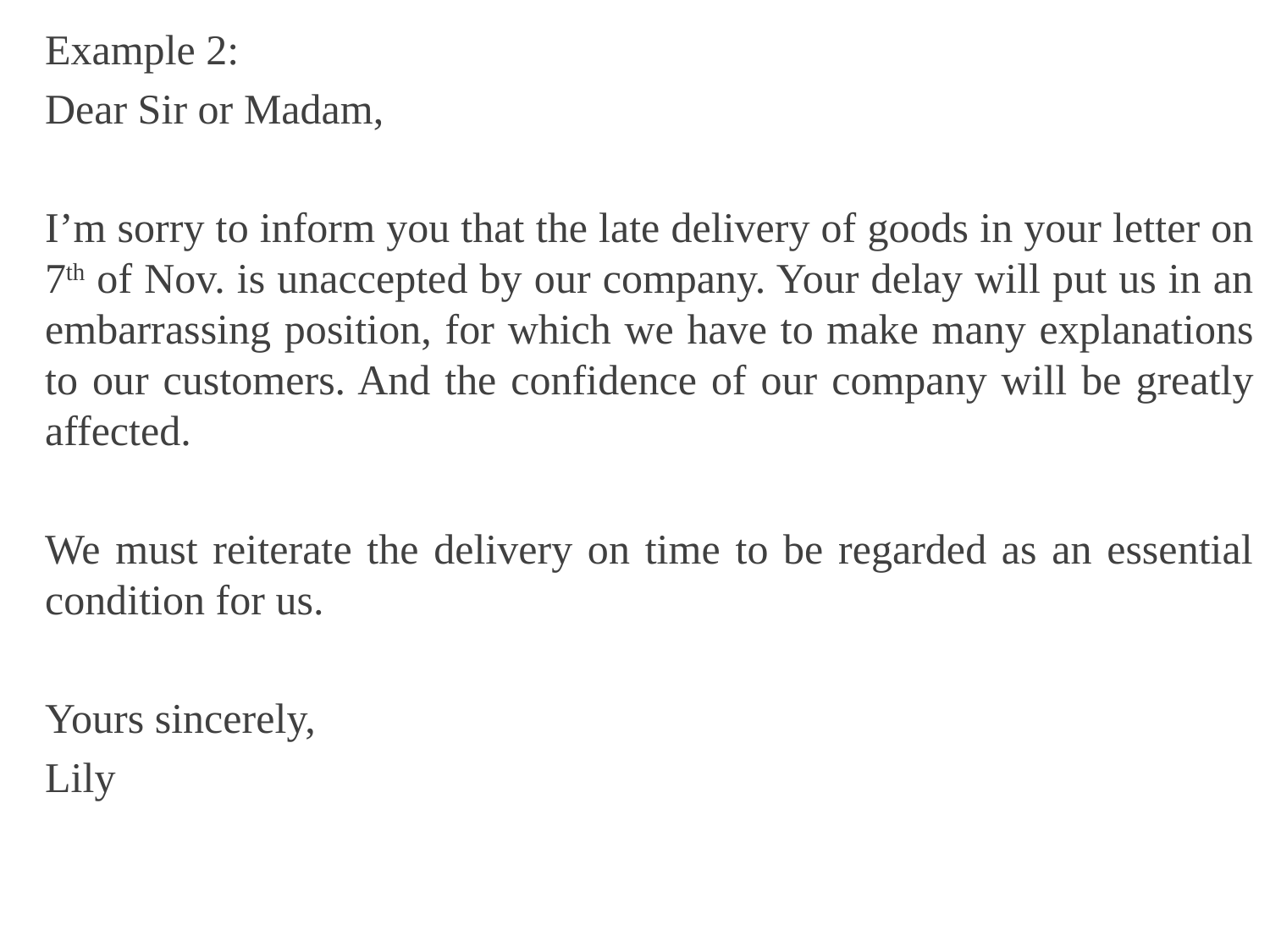

Example 2:
Dear Sir or Madam,

I’m sorry to inform you that the late delivery of goods in your letter on 7th of Nov. is unaccepted by our company. Your delay will put us in an embarrassing position, for which we have to make many explanations to our customers. And the confidence of our company will be greatly affected.

We must reiterate the delivery on time to be regarded as an essential condition for us.

Yours sincerely,
Lily